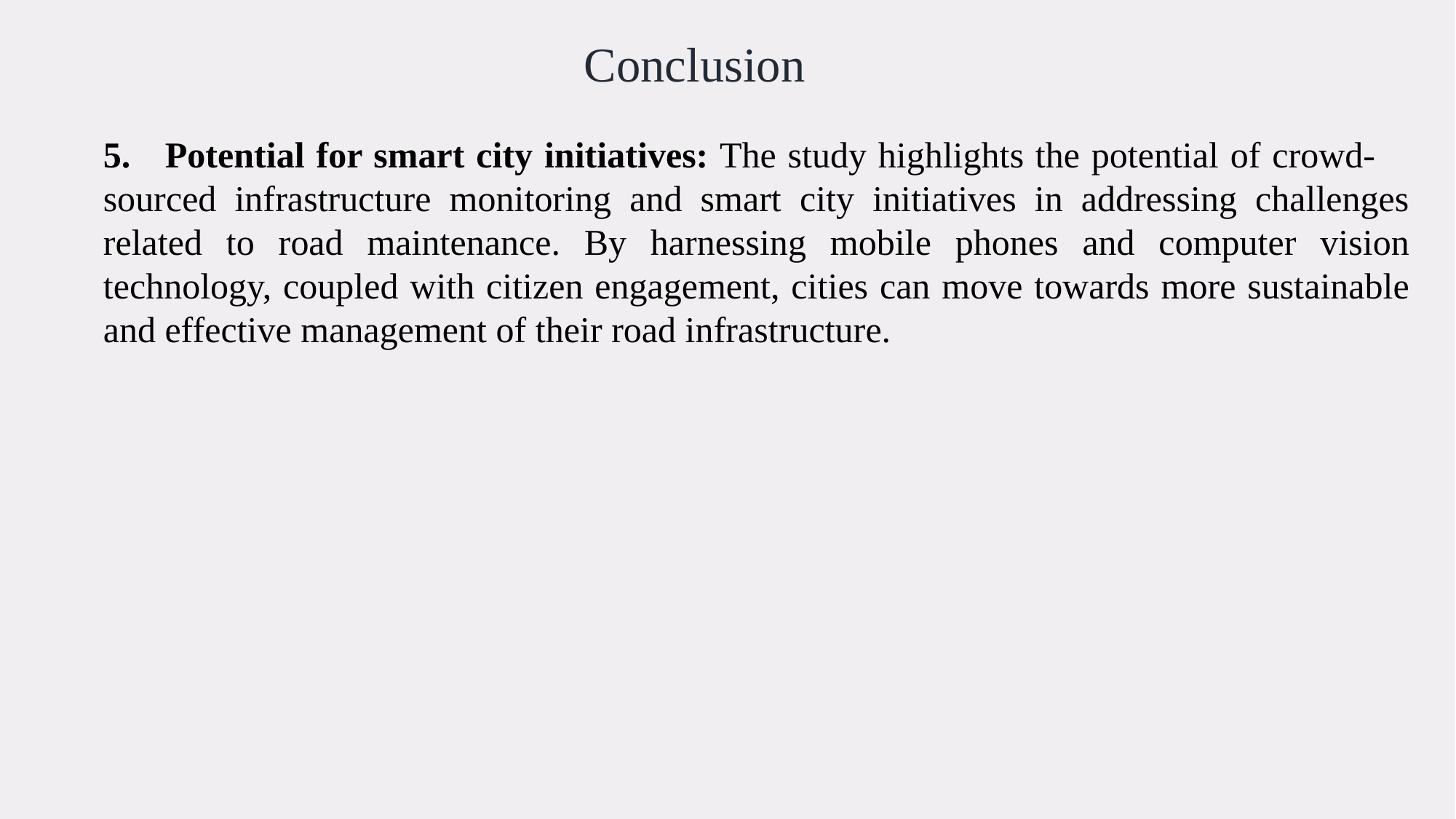

Conclusion
5.   Potential for smart city initiatives: The study highlights the potential of crowd-    sourced infrastructure monitoring and smart city initiatives in addressing challenges related to road maintenance. By harnessing mobile phones and computer vision technology, coupled with citizen engagement, cities can move towards more sustainable and effective management of their road infrastructure.